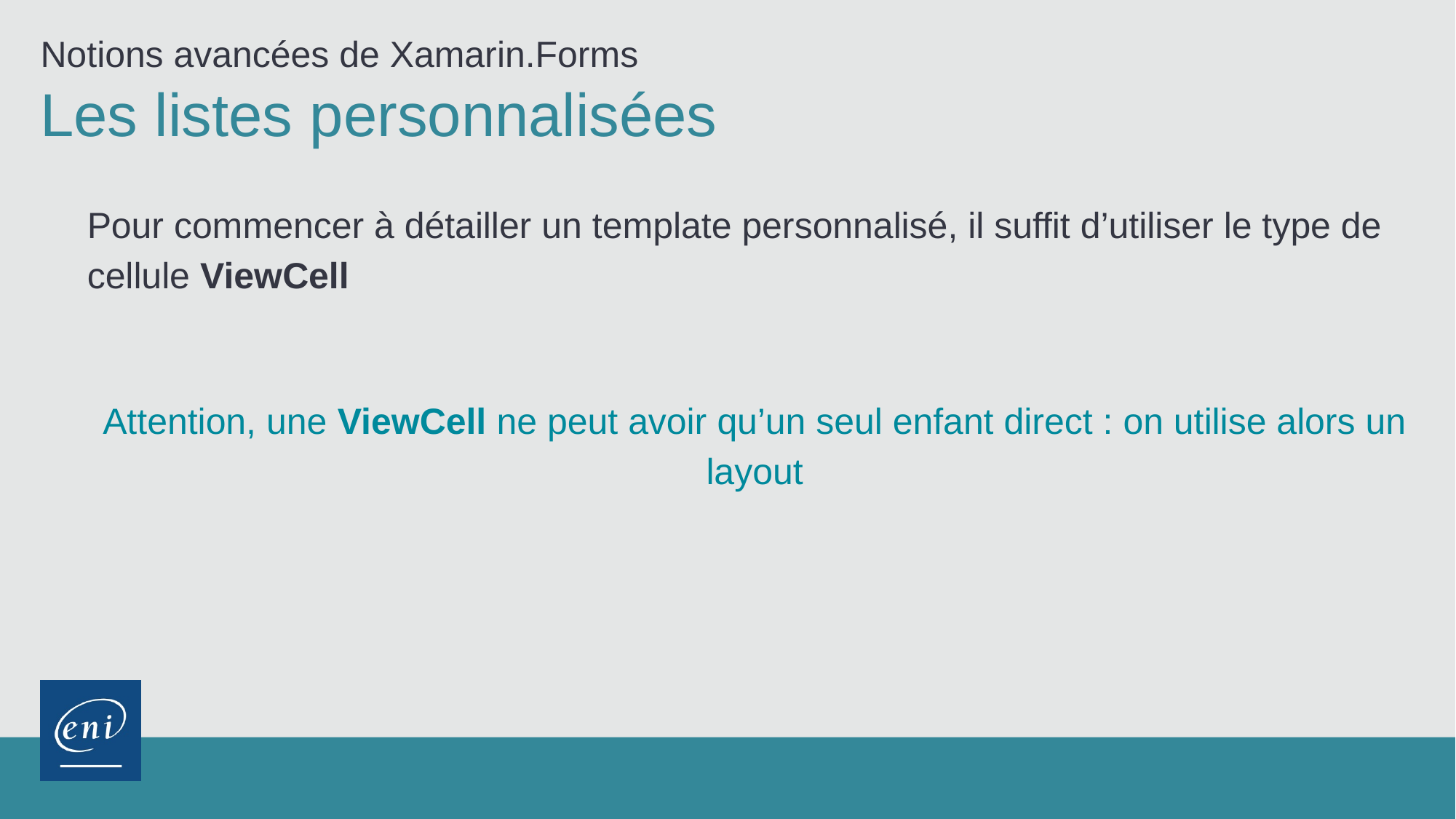

Notions avancées de Xamarin.Forms
Les listes personnalisées
Pour commencer à détailler un template personnalisé, il suffit d’utiliser le type de cellule ViewCell

Attention, une ViewCell ne peut avoir qu’un seul enfant direct : on utilise alors un layout